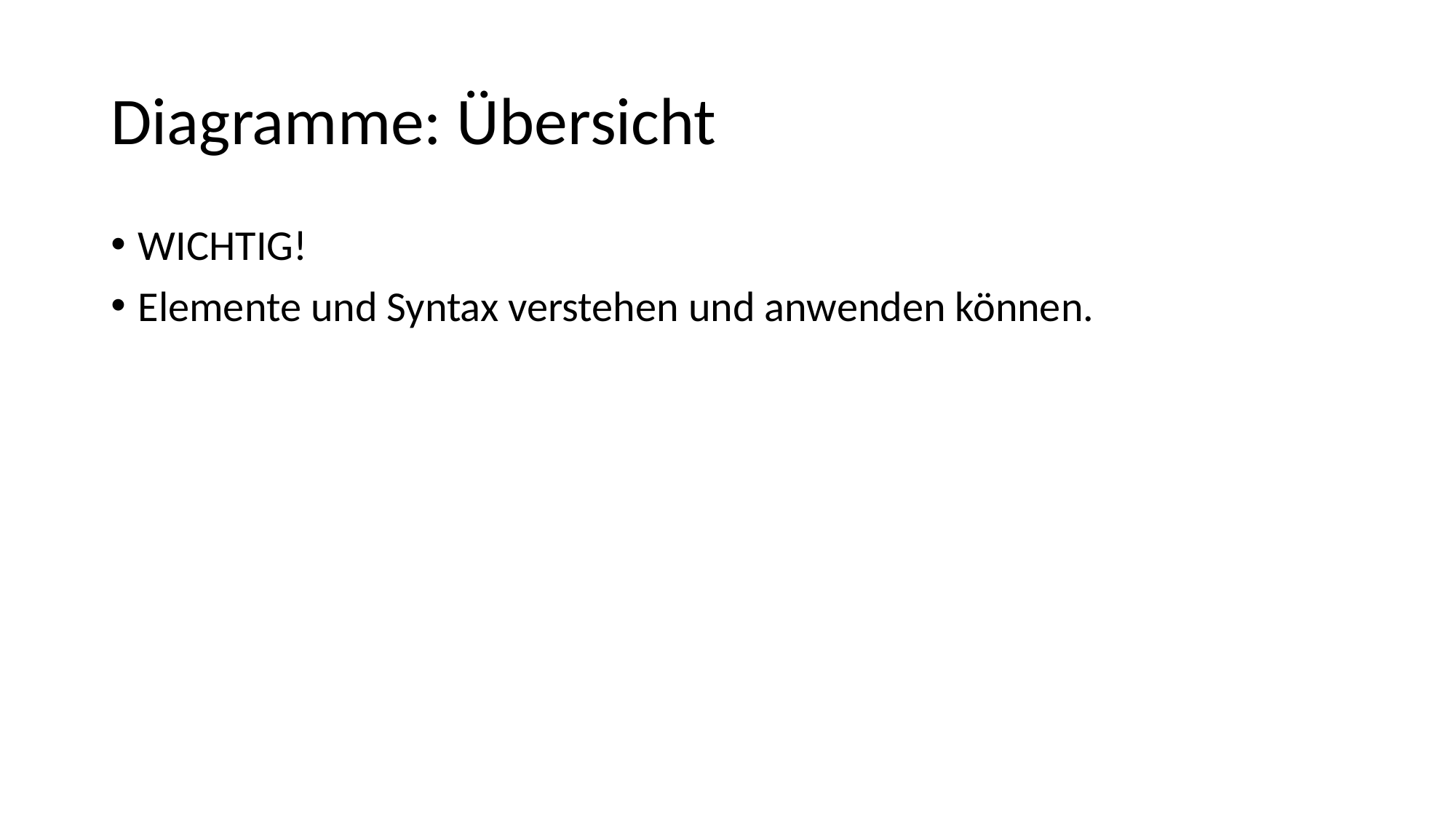

# Diagramme: Übersicht
WICHTIG!
Elemente und Syntax verstehen und anwenden können.